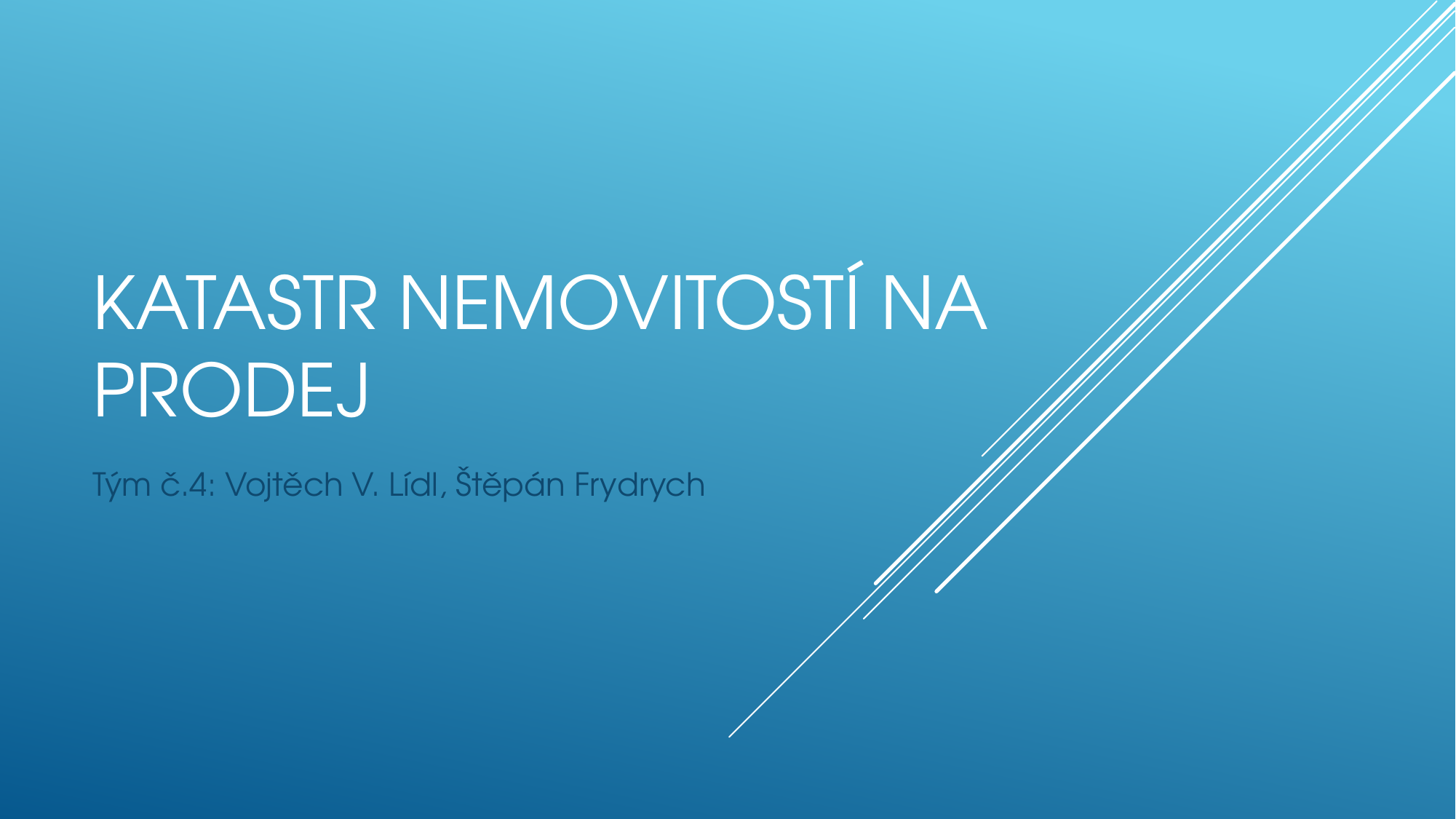

# Katastr nemovitostí na prodej
Tým č.4: Vojtěch V. Lídl, Štěpán Frydrych